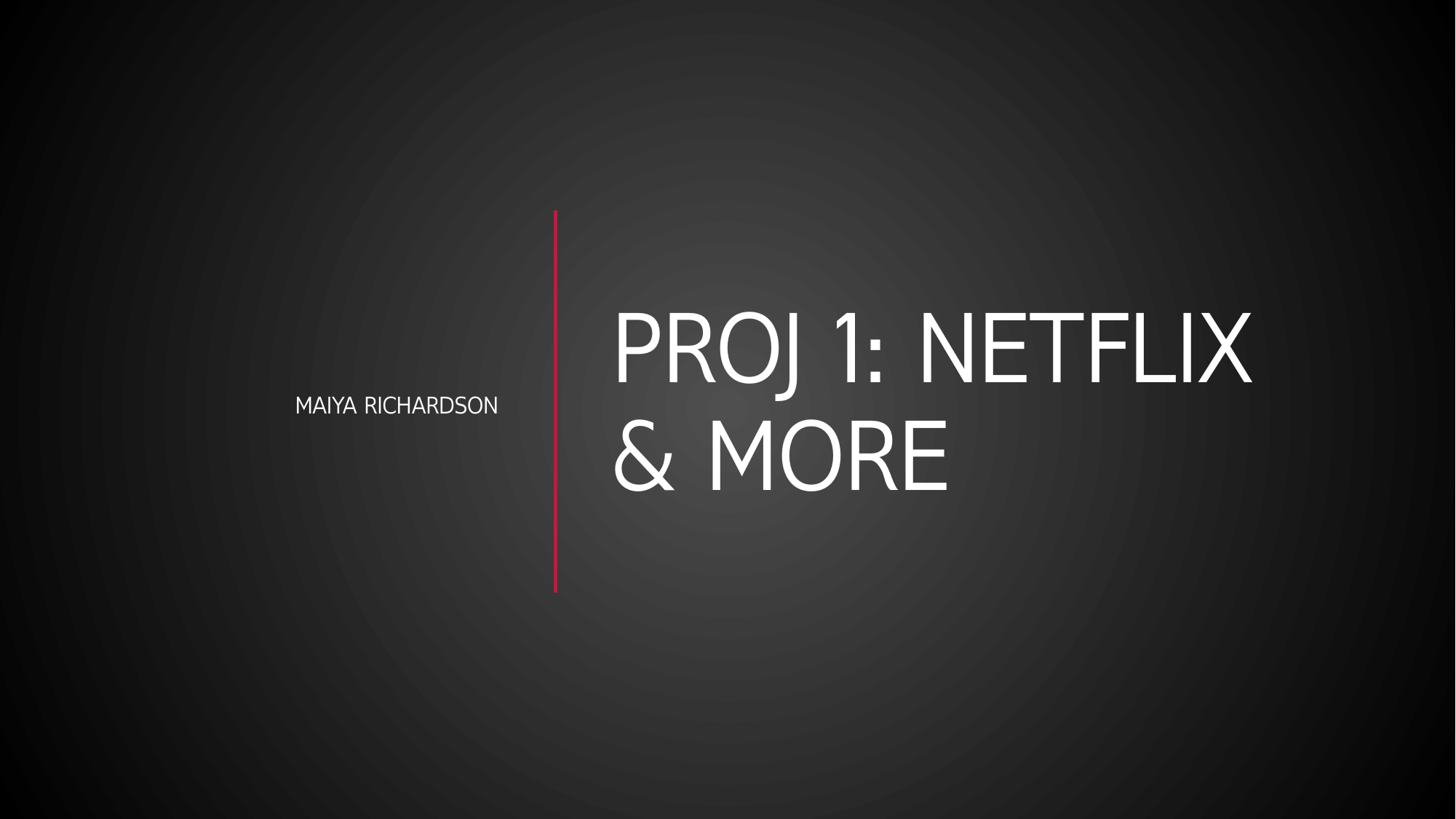

Maiya Richardson
# Proj 1: Netflix & More